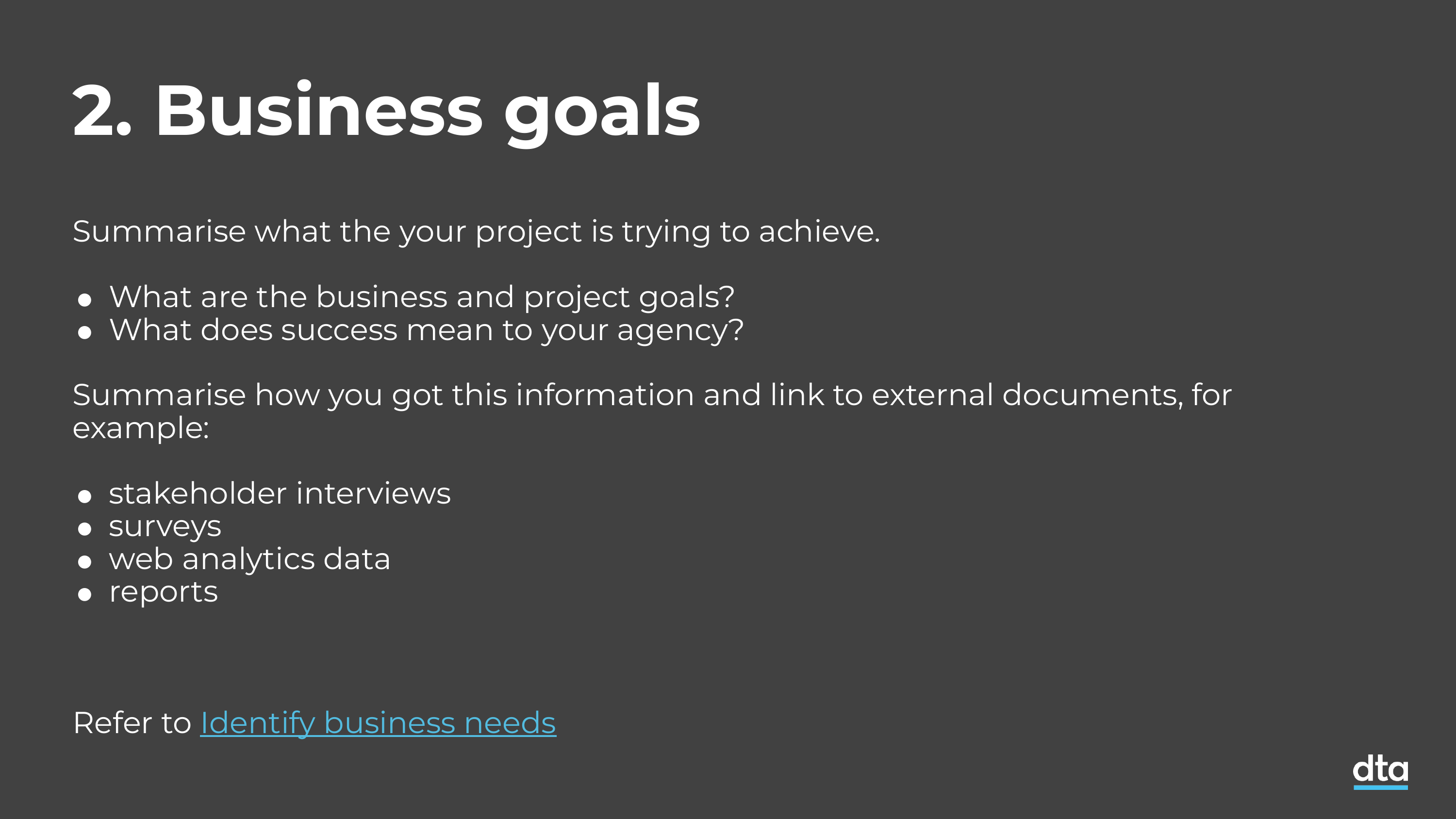

# 2. Business goals

Summarise what the your project is trying to achieve.

What are the business and project goals?
What does success mean to your agency?

Summarise how you got this information and link to external documents, for example:
stakeholder interviews
surveys
web analytics data
reports

Refer to Identify business needs